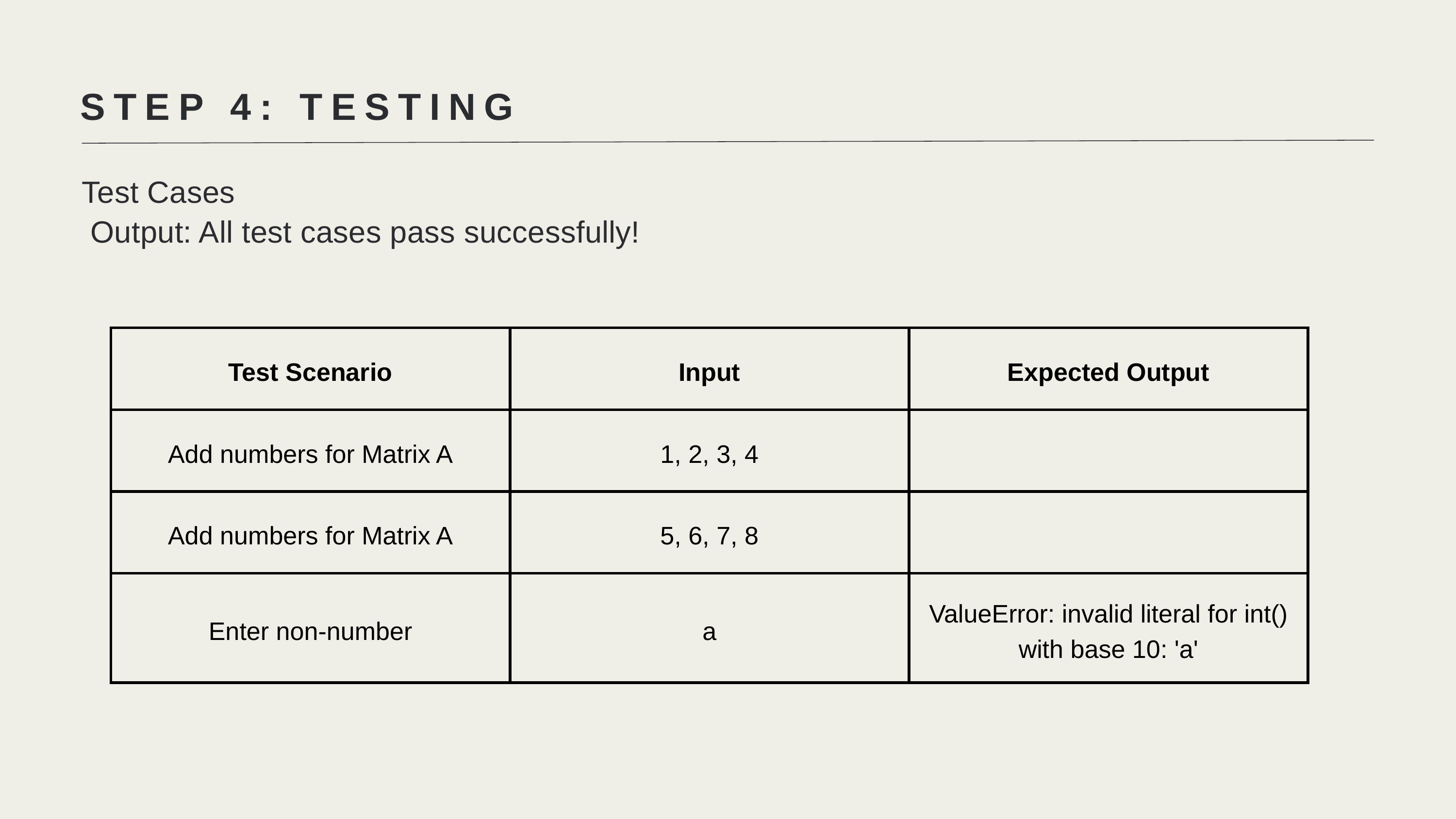

STEP 4: TESTING

Test Cases
 Output: All test cases pass successfully!

| Test Scenario | Input | Expected Output |
| --- | --- | --- |
| Add numbers for Matrix A | 1, 2, 3, 4 |  |
| Add numbers for Matrix A | 5, 6, 7, 8 |  |
| Enter non-number | a | ValueError: invalid literal for int() with base 10: 'a' |